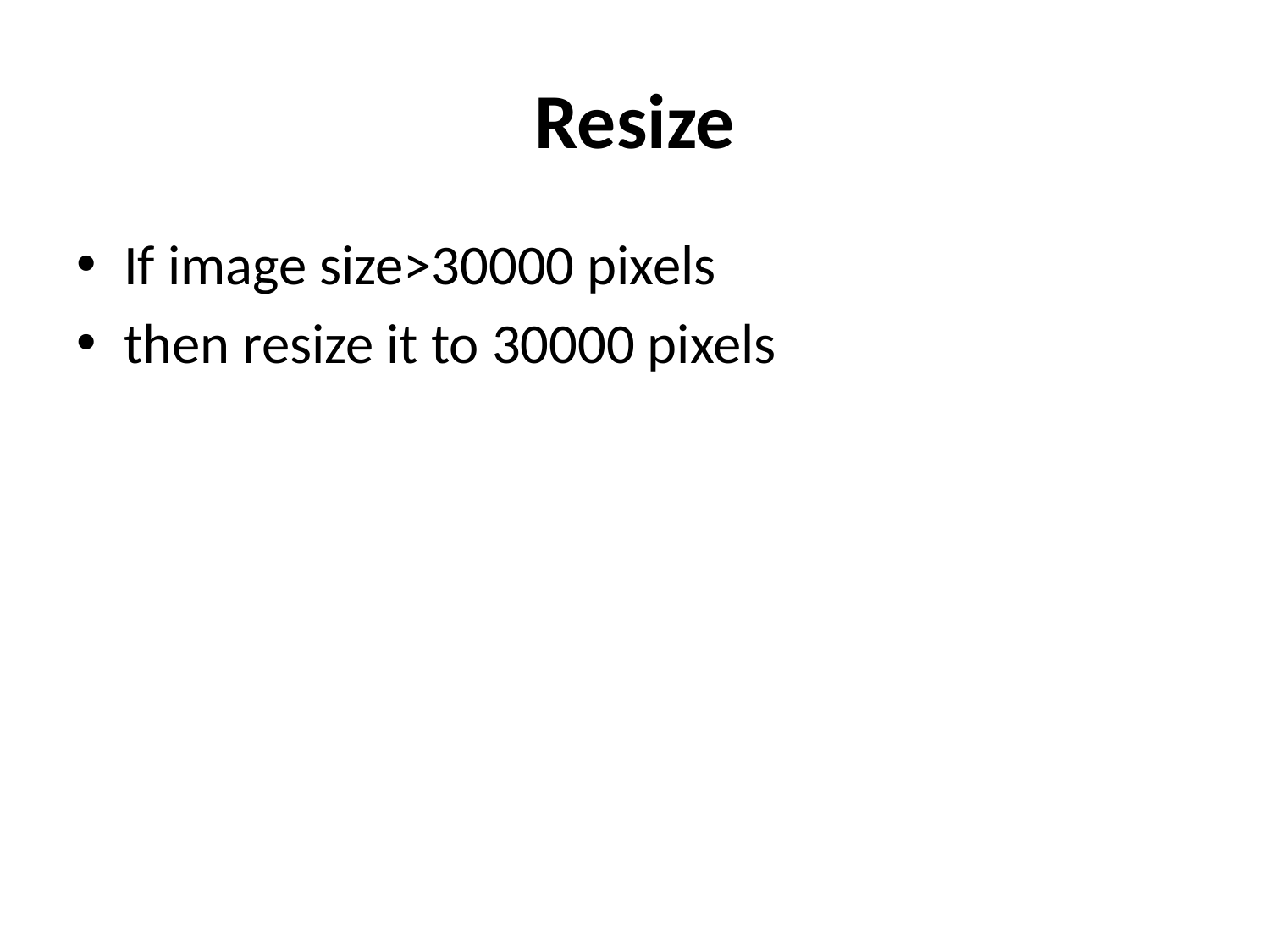

# Resize
If image size>30000 pixels
then resize it to 30000 pixels